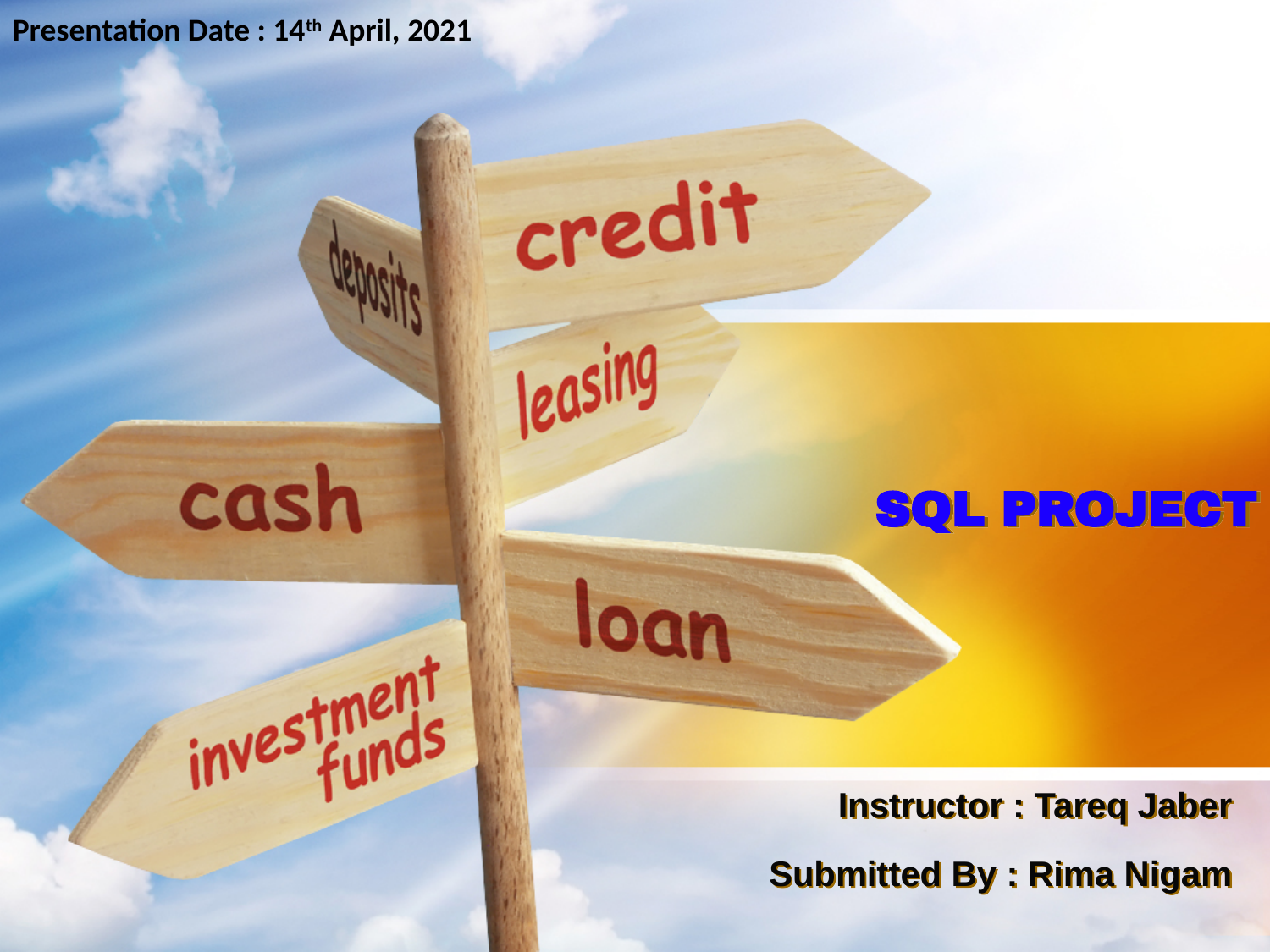

Presentation Date : 14th April, 2021
# SQL PROJECT
Instructor : Tareq Jaber
Submitted By : Rima Nigam